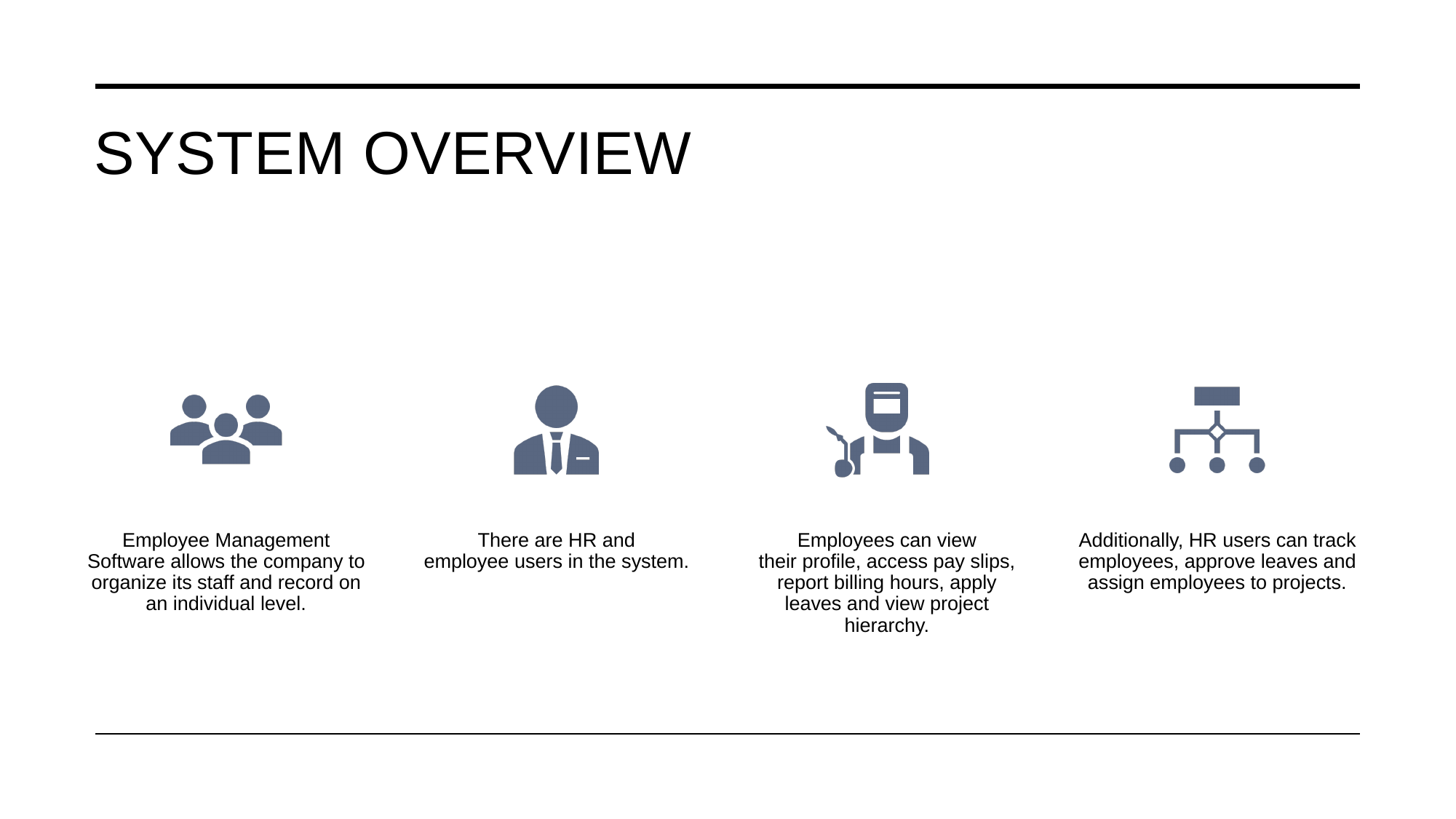

# System Overview
Employee Management Software allows the company to organize its staff and record on an individual level.
There are HR and employee users in the system.
Employees can view their profile, access pay slips, report billing hours, apply leaves and view project hierarchy.
Additionally, HR users can track employees, approve leaves and assign employees to projects.